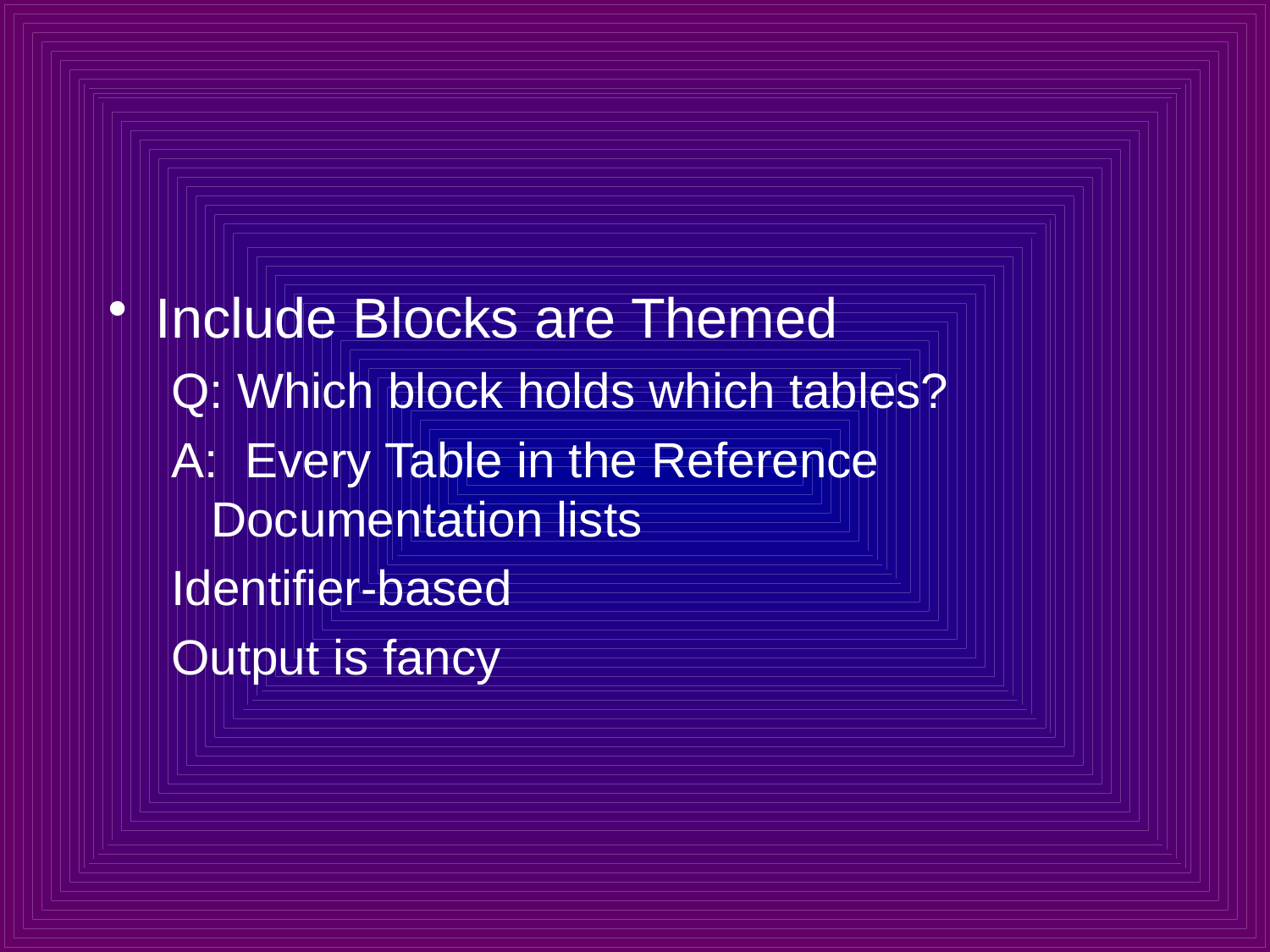

#
Include Blocks are Themed
Q: Which block holds which tables?
A:  Every Table in the Reference Documentation lists
Identifier-based
Output is fancy